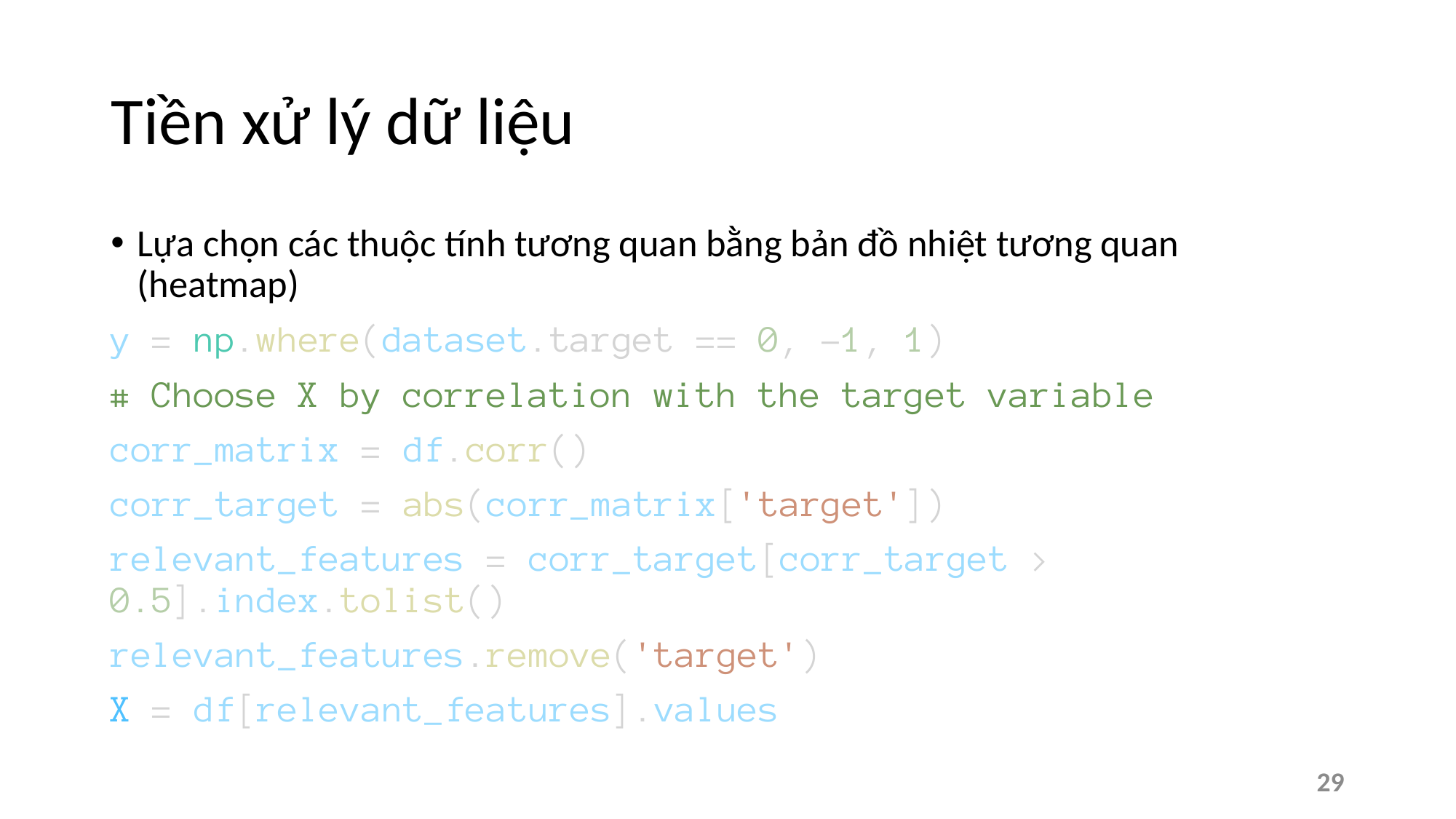

# Tiền xử lý dữ liệu
Lựa chọn các thuộc tính tương quan bằng bản đồ nhiệt tương quan (heatmap)
y = np.where(dataset.target == 0, -1, 1)
# Choose X by correlation with the target variable
corr_matrix = df.corr()
corr_target = abs(corr_matrix['target'])
relevant_features = corr_target[corr_target > 0.5].index.tolist()
relevant_features.remove('target')
X = df[relevant_features].values

29